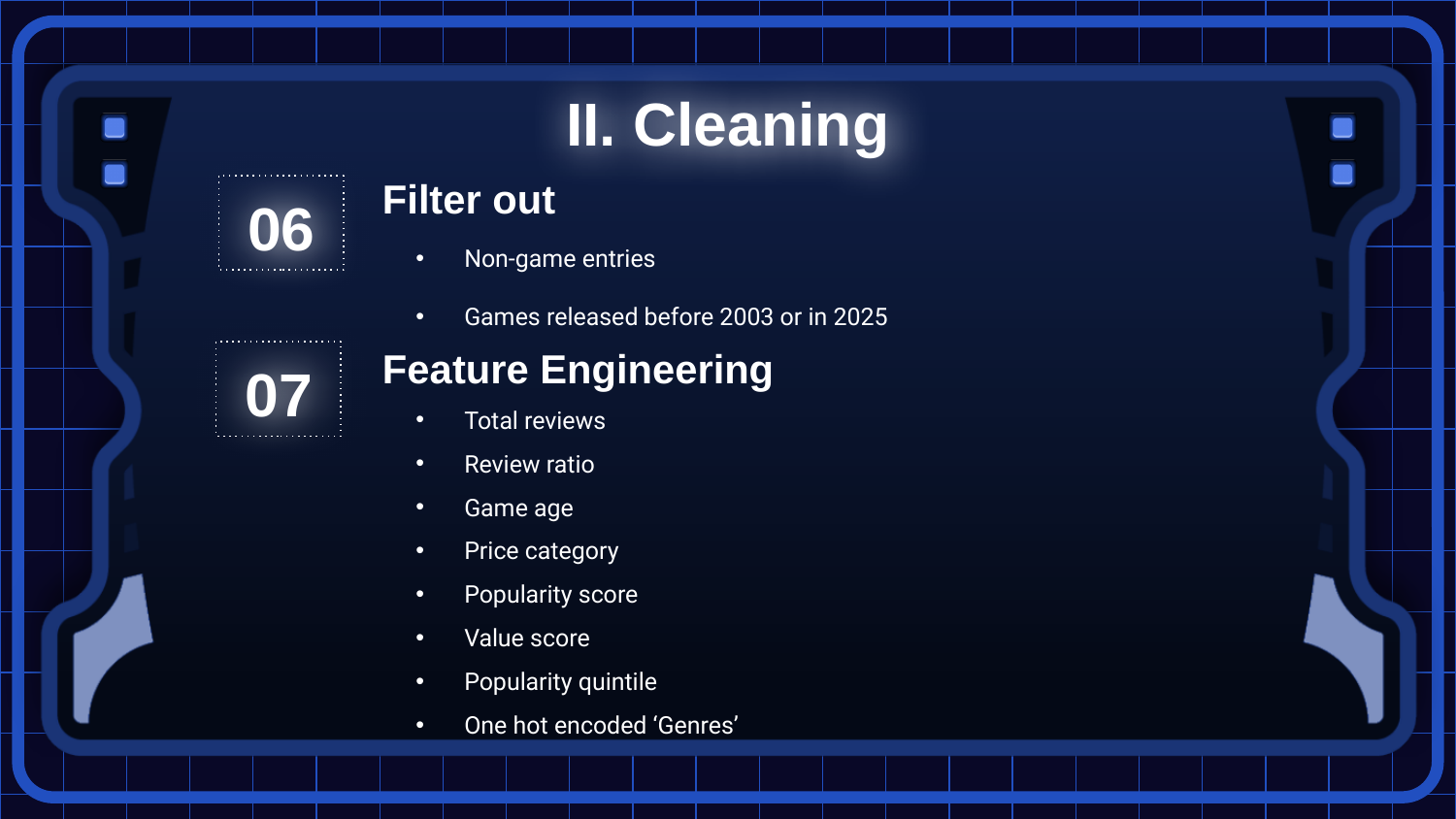

# II. Cleaning
06
Filter out
Non-game entries

Games released before 2003 or in 2025
07
Feature Engineering
Total reviews
Review ratio
Game age
Price category
Popularity score
Value score
Popularity quintile
One hot encoded ‘Genres’